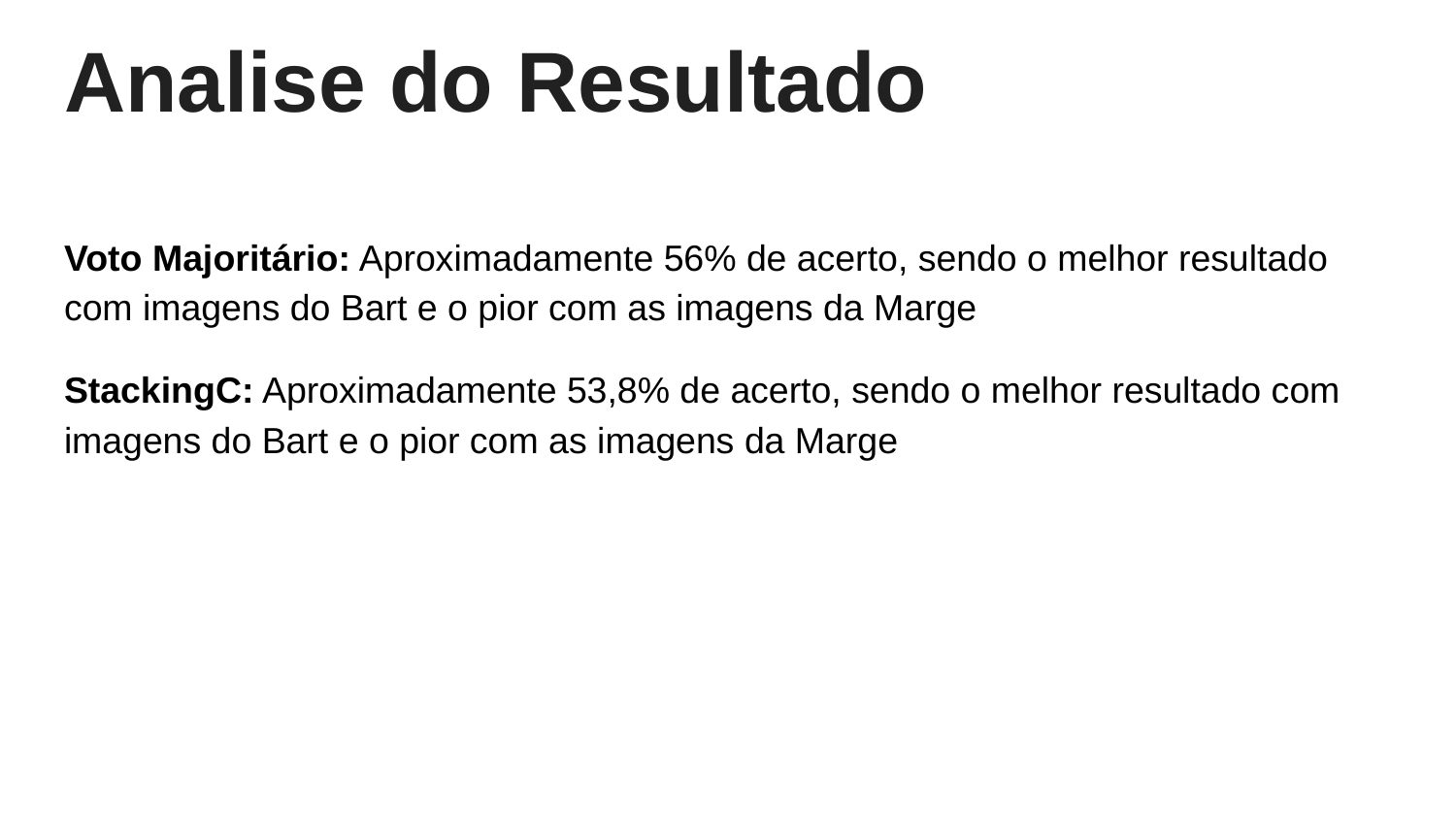

# Analise do Resultado
Voto Majoritário: Aproximadamente 56% de acerto, sendo o melhor resultado com imagens do Bart e o pior com as imagens da Marge
StackingC: Aproximadamente 53,8% de acerto, sendo o melhor resultado com imagens do Bart e o pior com as imagens da Marge